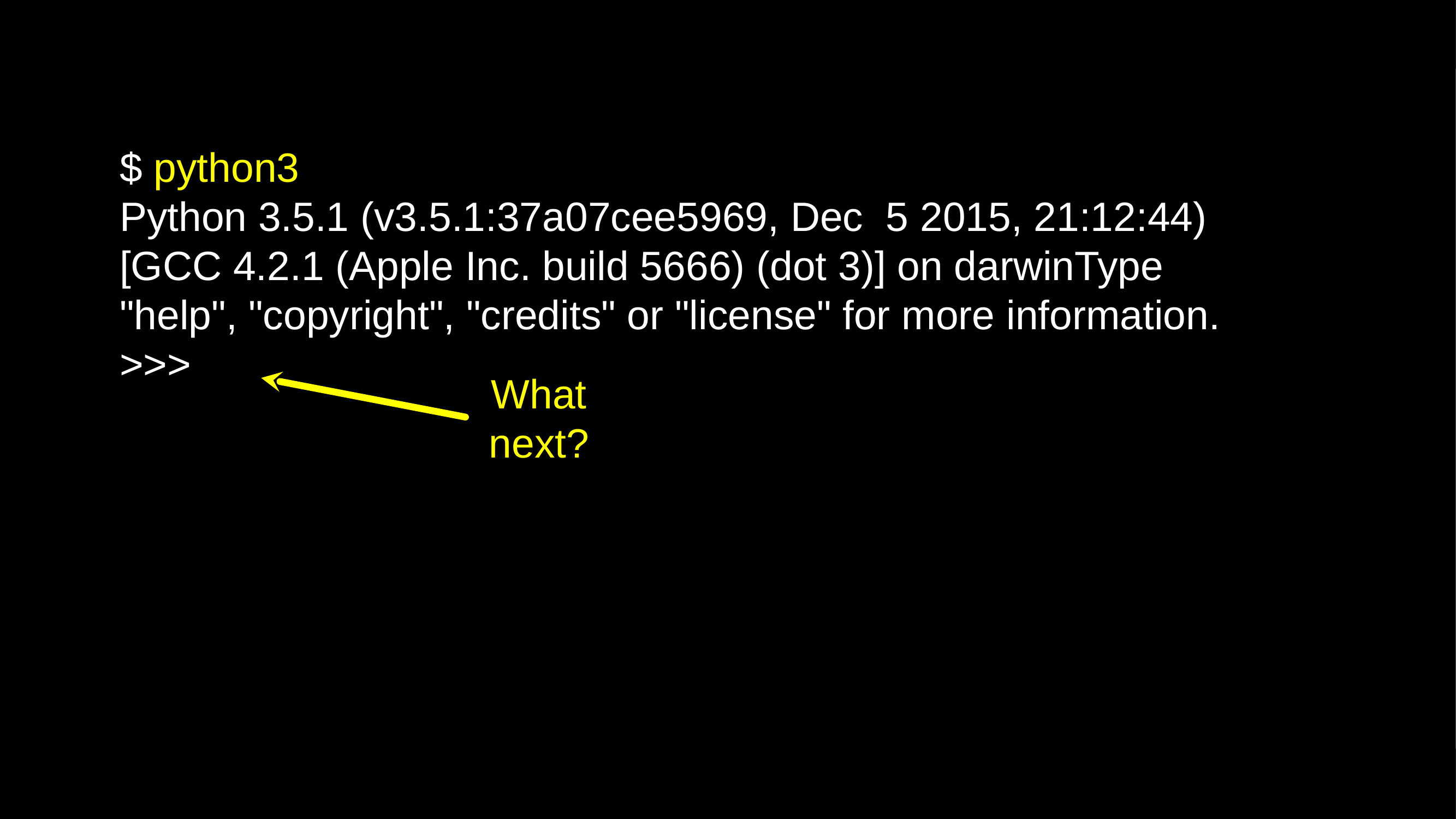

$ python3
Python 3.5.1 (v3.5.1:37a07cee5969, Dec  5 2015, 21:12:44) [GCC 4.2.1 (Apple Inc. build 5666) (dot 3)] on darwinType "help", "copyright", "credits" or "license" for more information.
>>>
What next?